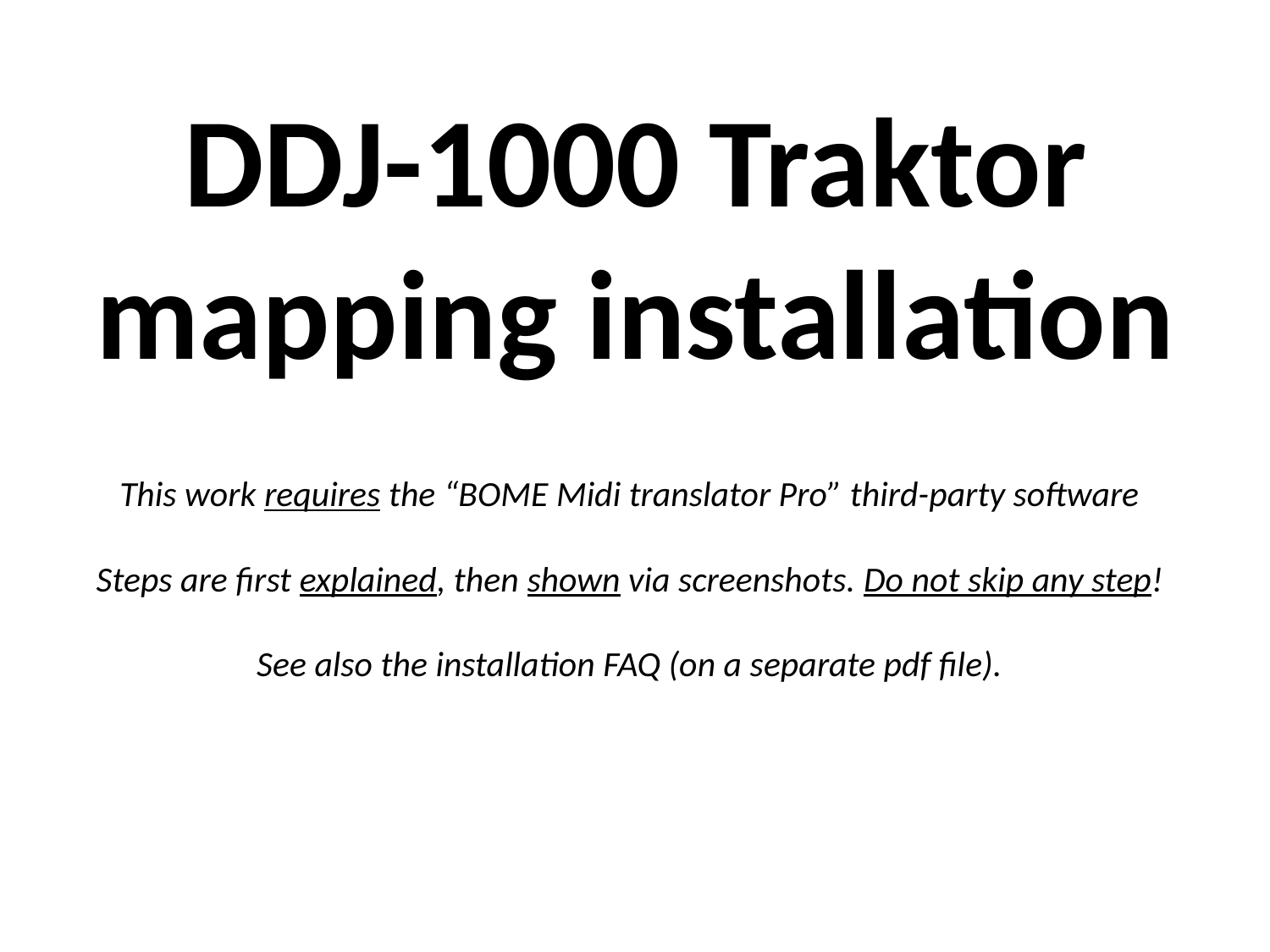

DDJ-1000 Traktor mapping installation
This work requires the “BOME Midi translator Pro” third-party software
Steps are first explained, then shown via screenshots. Do not skip any step!
See also the installation FAQ (on a separate pdf file).